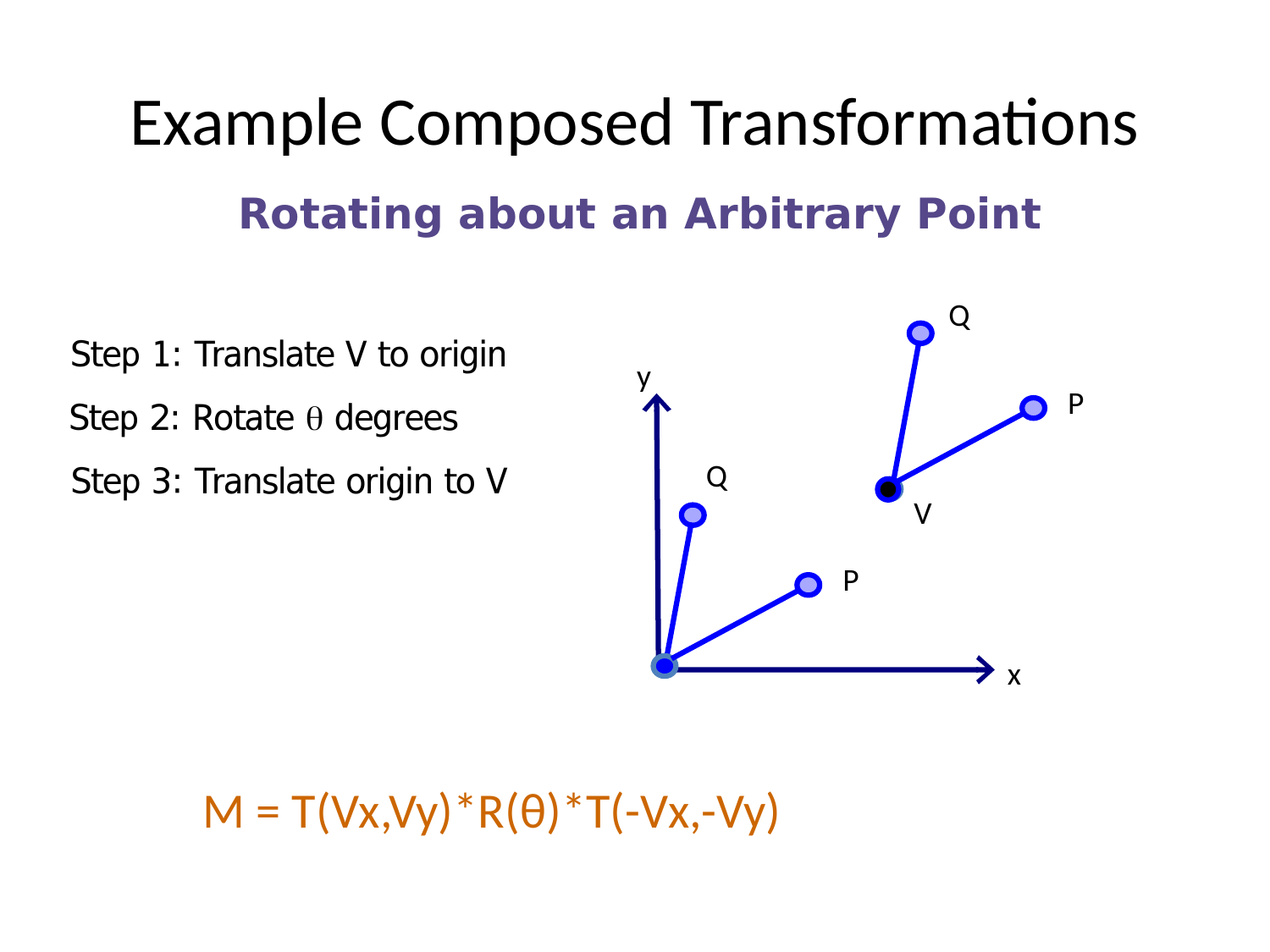

# Example Composed Transformations
Rotating about an Arbitrary Point
Q

Step 1: Translate V to origin
y
P

Step 2: Rotate θ degrees

Q

Step 3: Translate origin to V

V
P

x

M = T(Vx,Vy)*R(θ)*T(-Vx,-Vy)